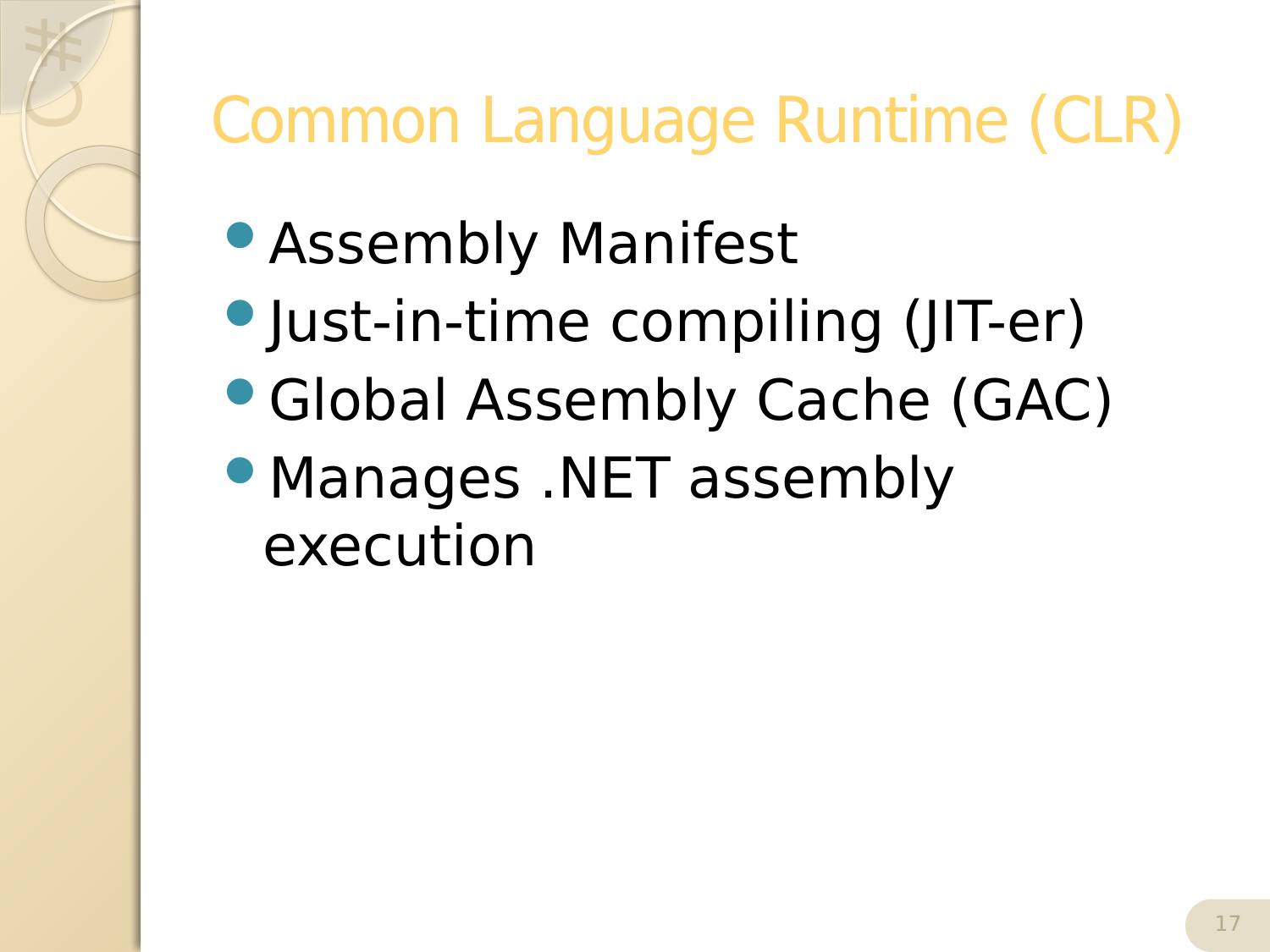

# Common Language Runtime (CLR)
Assembly Manifest
Just-in-time compiling (JIT-er)
Global Assembly Cache (GAC)
Manages .NET assembly execution
17